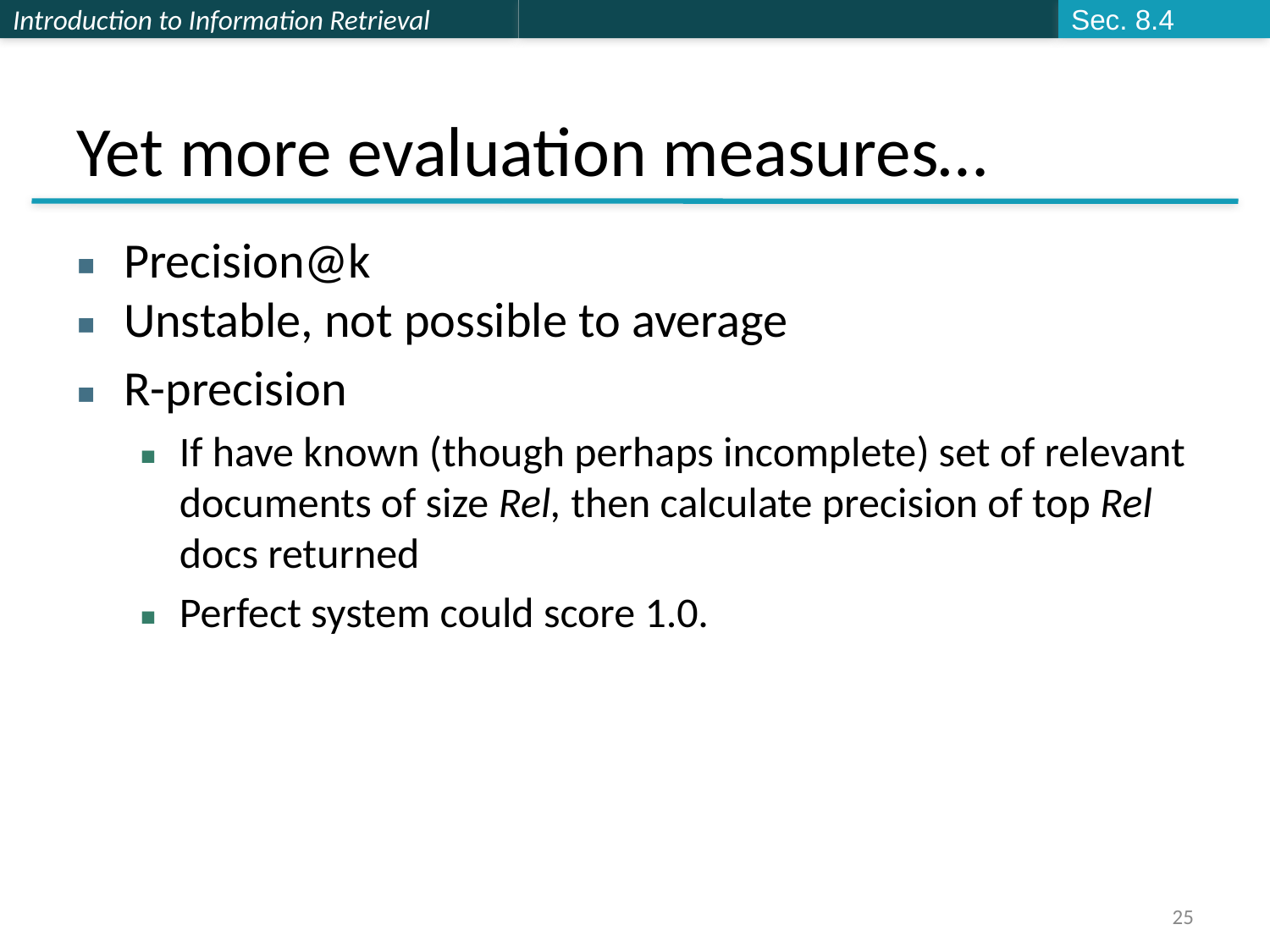

Sec. 8.4
# Yet more evaluation measures…
Precision@k
Unstable, not possible to average
R-precision
If have known (though perhaps incomplete) set of relevant documents of size Rel, then calculate precision of top Rel docs returned
Perfect system could score 1.0.
25